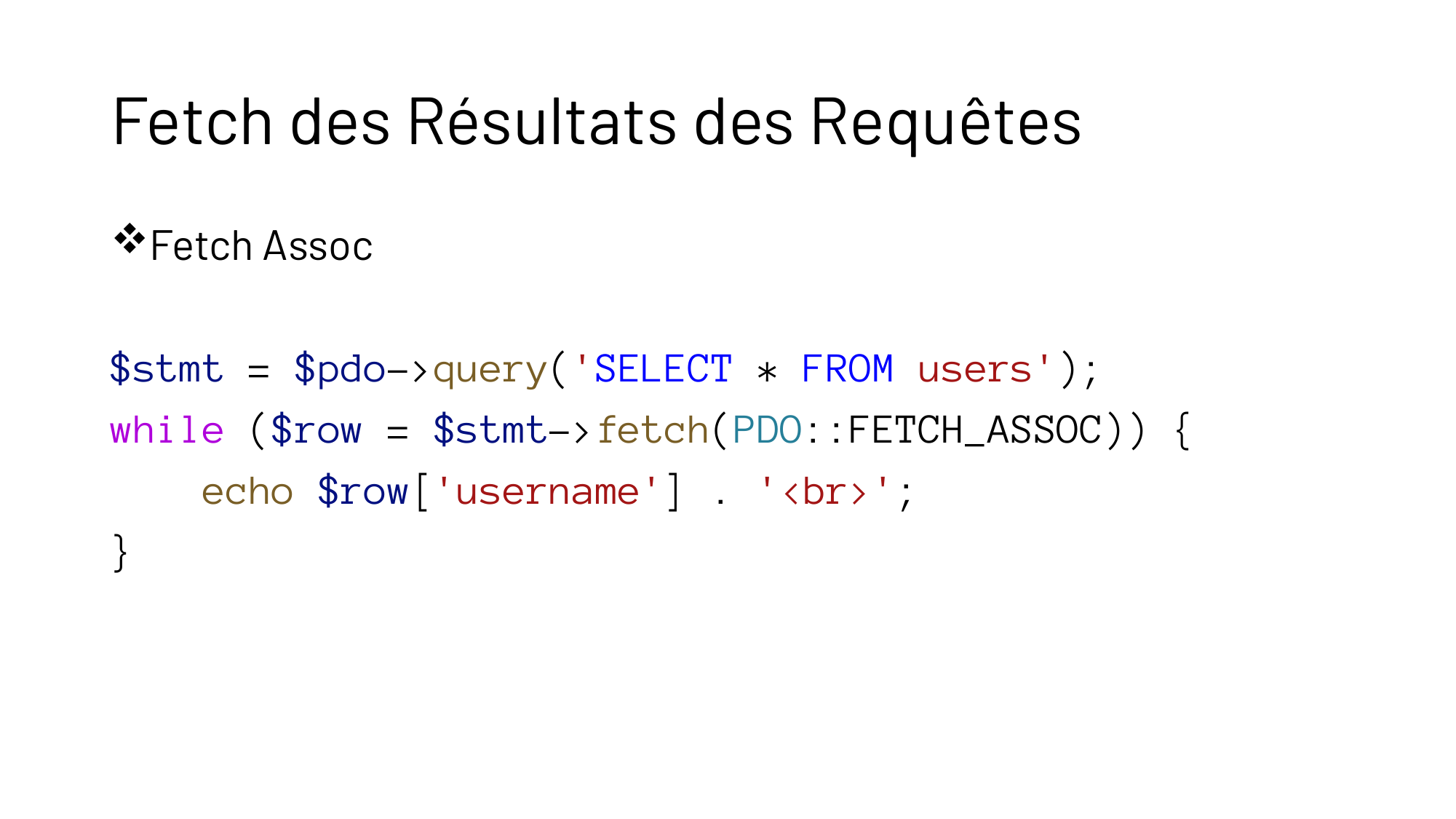

# Fetch des Résultats des Requêtes
Fetch Assoc

$stmt = $pdo->query('SELECT * FROM users');
while ($row = $stmt->fetch(PDO::FETCH_ASSOC)) {
    echo $row['username'] . '<br>';
}